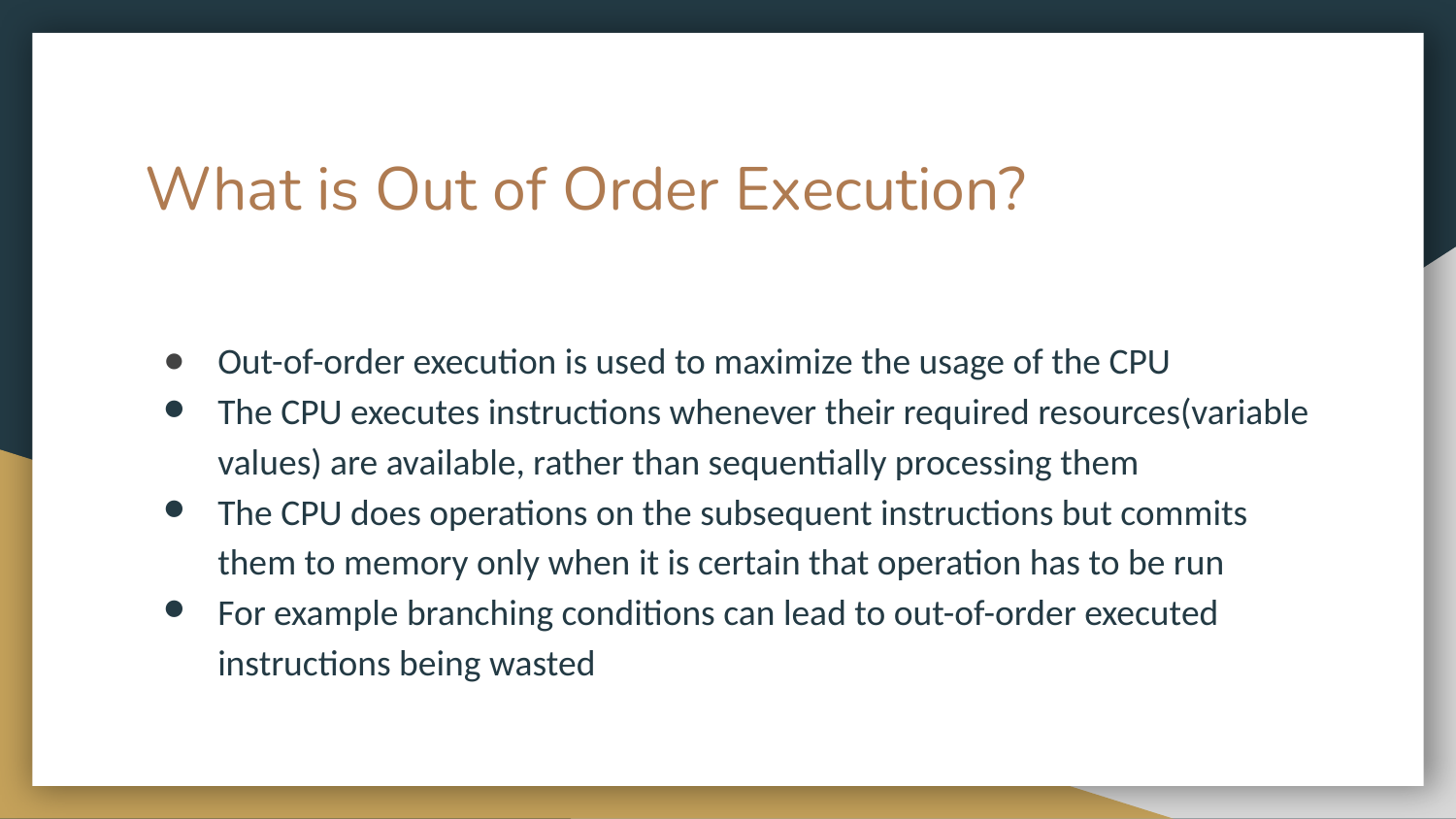

# What is Out of Order Execution?
Out-of-order execution is used to maximize the usage of the CPU
The CPU executes instructions whenever their required resources(variable values) are available, rather than sequentially processing them
The CPU does operations on the subsequent instructions but commits them to memory only when it is certain that operation has to be run
For example branching conditions can lead to out-of-order executed instructions being wasted